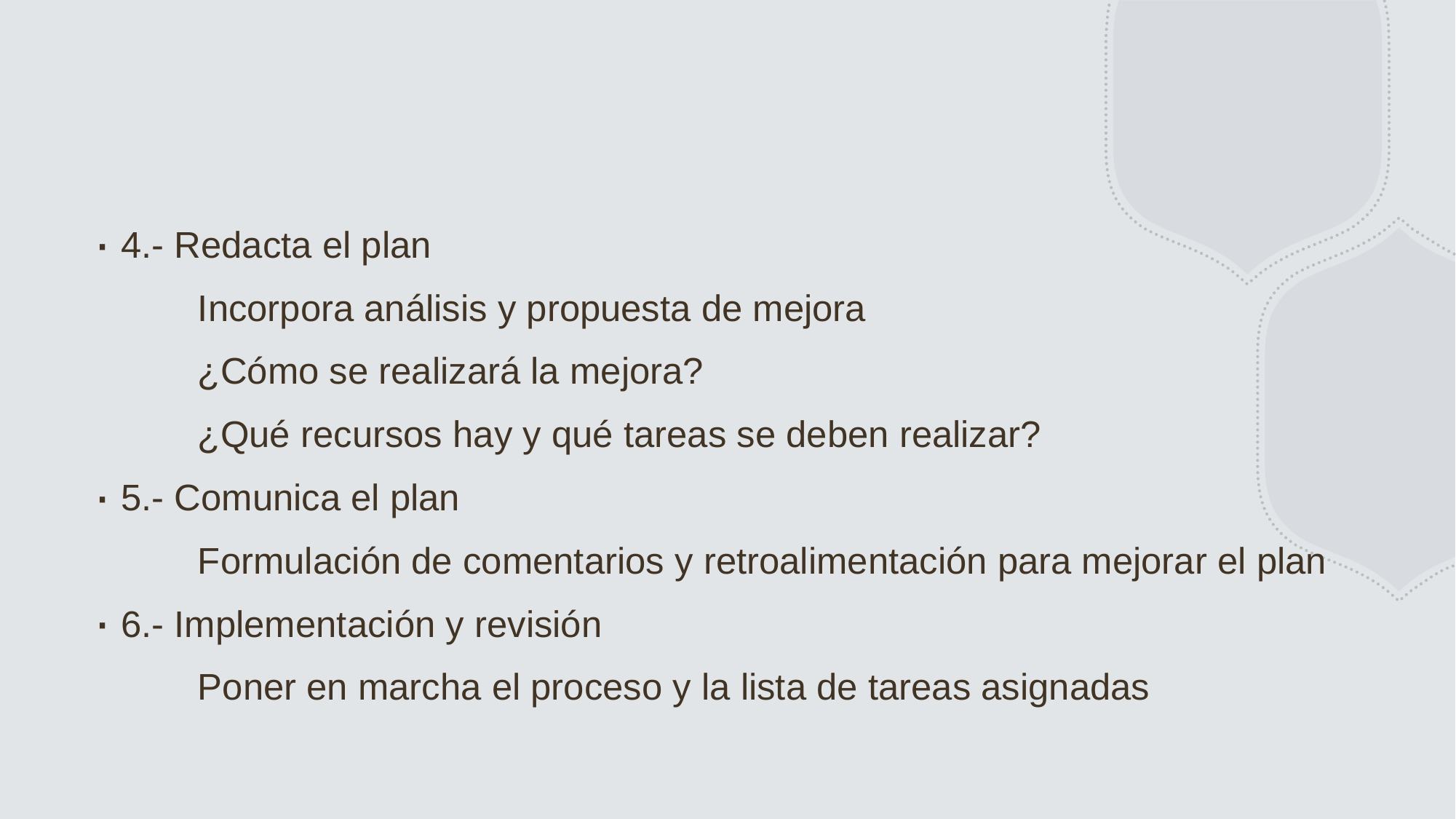

#
4.- Redacta el plan
	Incorpora análisis y propuesta de mejora
	¿Cómo se realizará la mejora?
	¿Qué recursos hay y qué tareas se deben realizar?
5.- Comunica el plan
	Formulación de comentarios y retroalimentación para mejorar el plan
6.- Implementación y revisión
	Poner en marcha el proceso y la lista de tareas asignadas